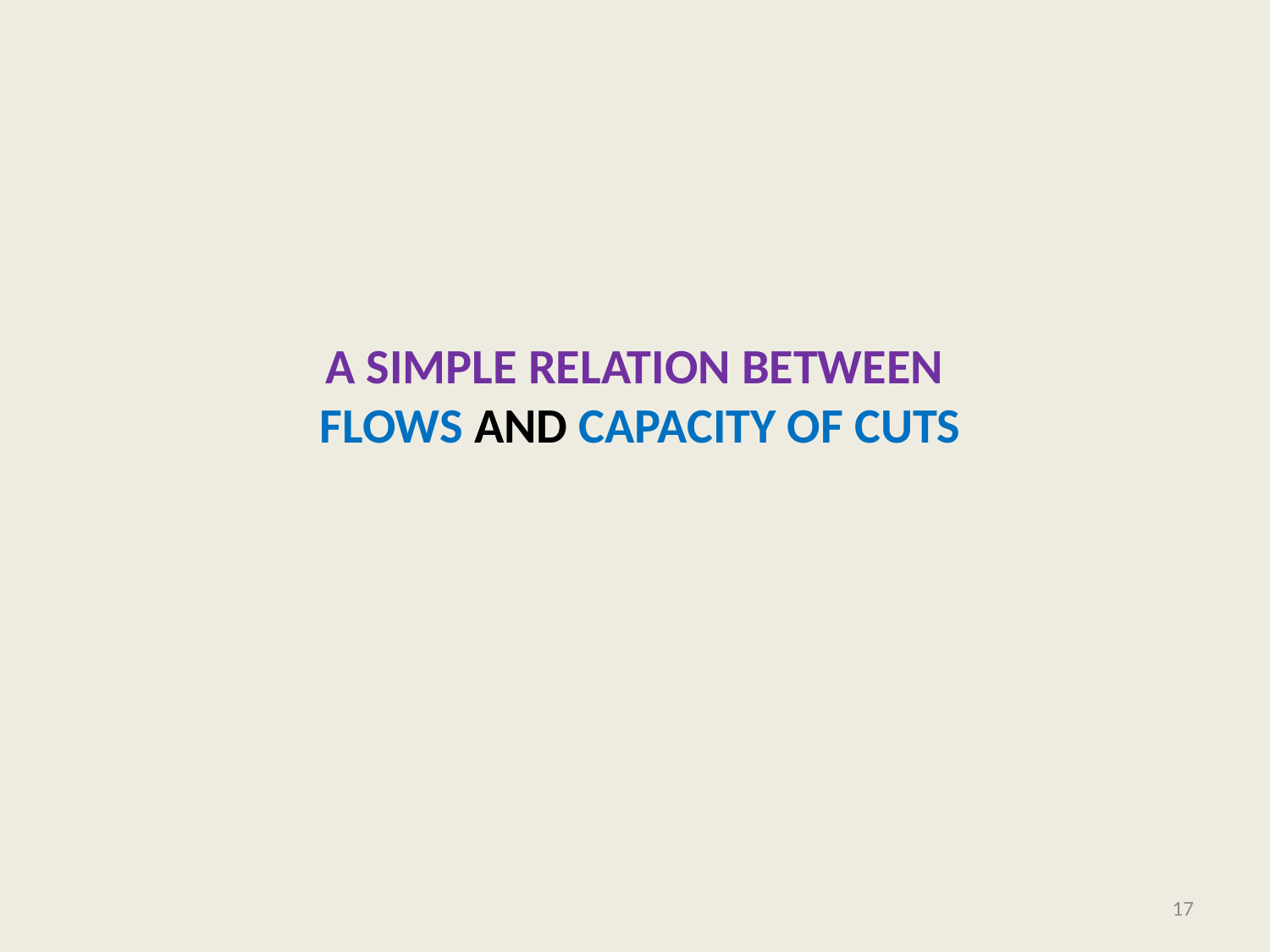

# A simple Relation between Flows and capacity of cuts
17